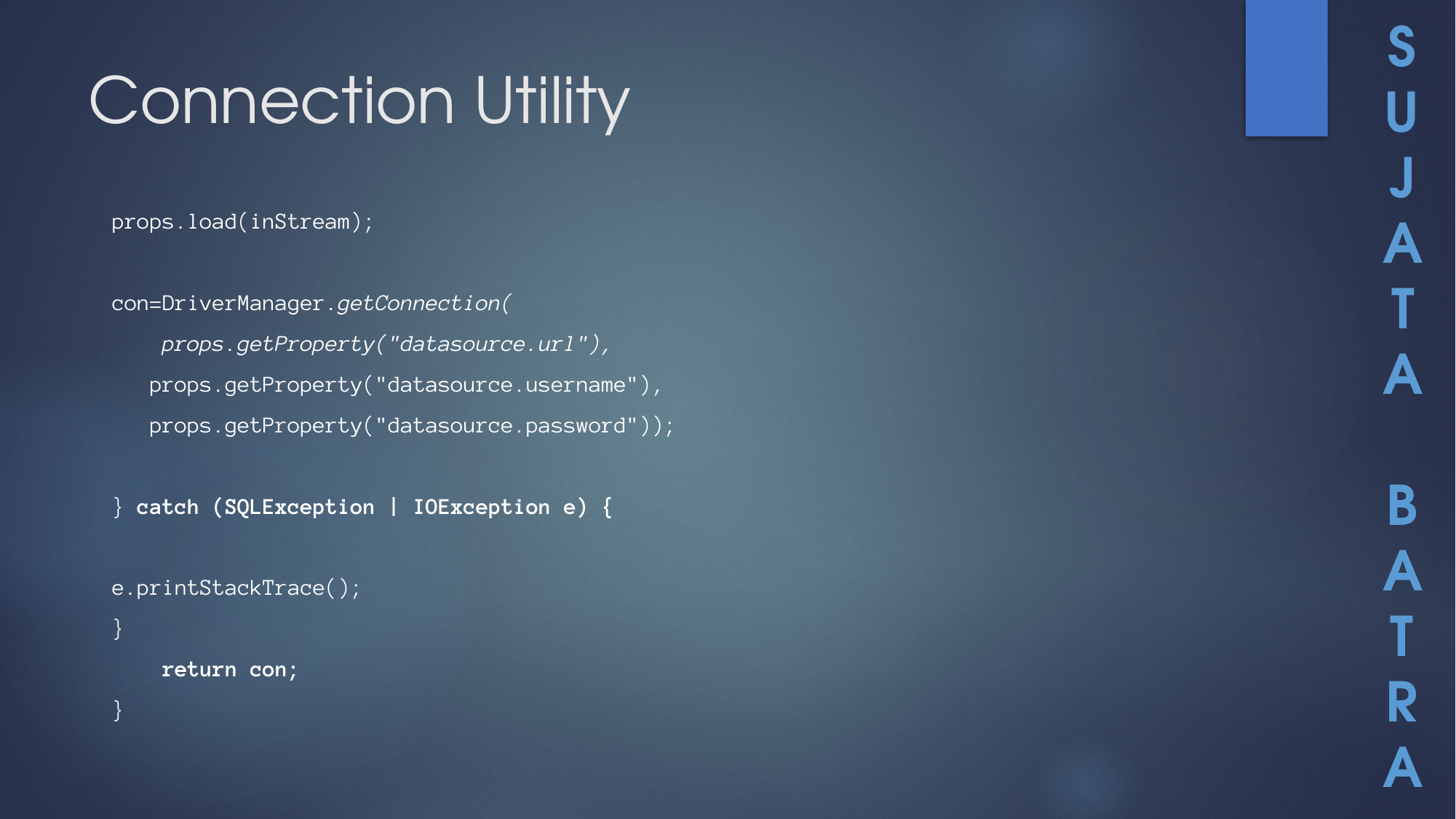

# Connection Utility
props.load(inStream);

con=DriverManager.getConnection(
    props.getProperty("datasource.url"),
   props.getProperty("datasource.username"),
   props.getProperty("datasource.password"));

} catch (SQLException | IOException e) {

e.printStackTrace();
}
    return con;
}